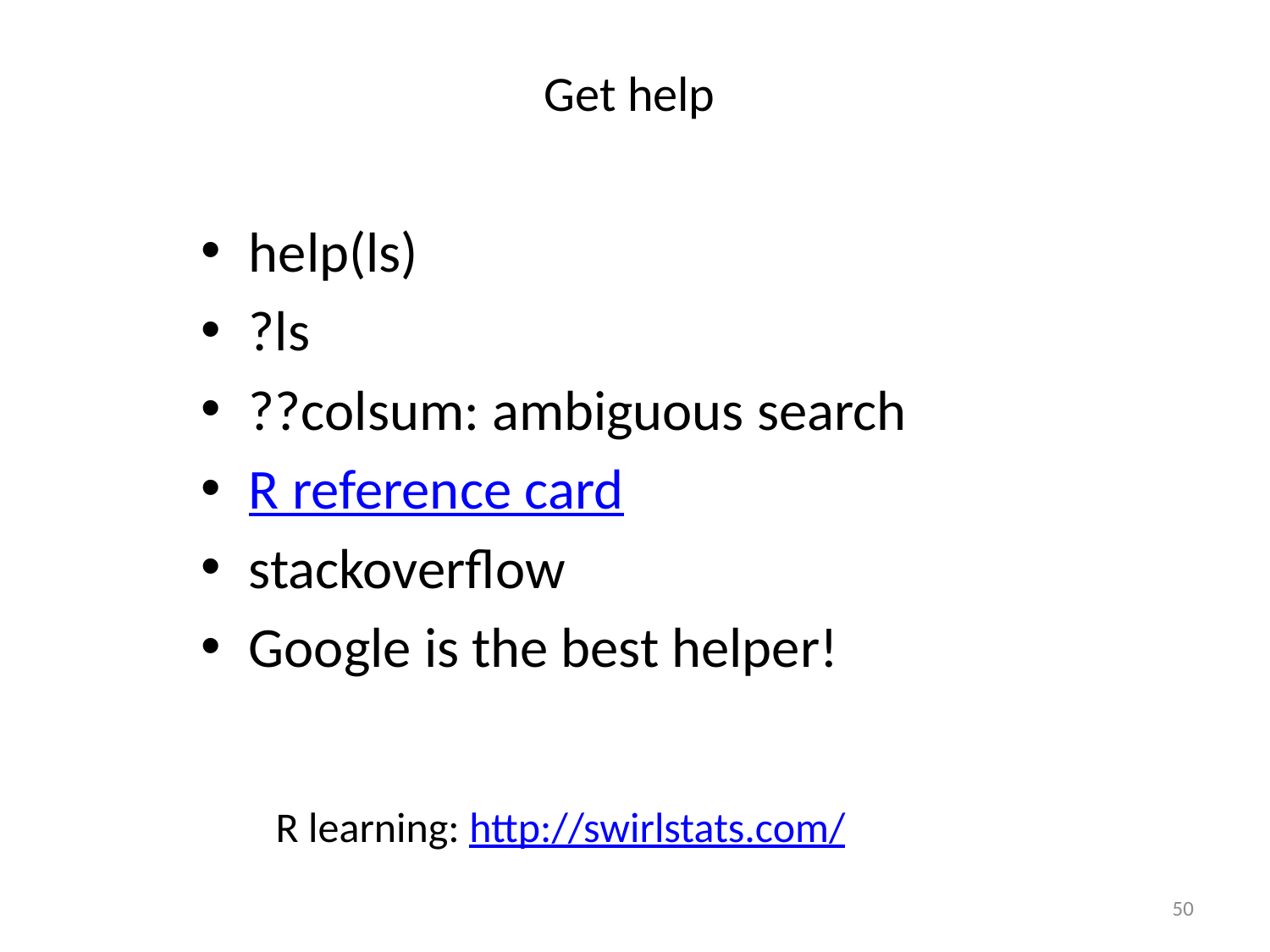

# Get help
help(ls)
?ls
??colsum: ambiguous search
R reference card
stackoverflow
Google is the best helper!
R learning: http://swirlstats.com/
50